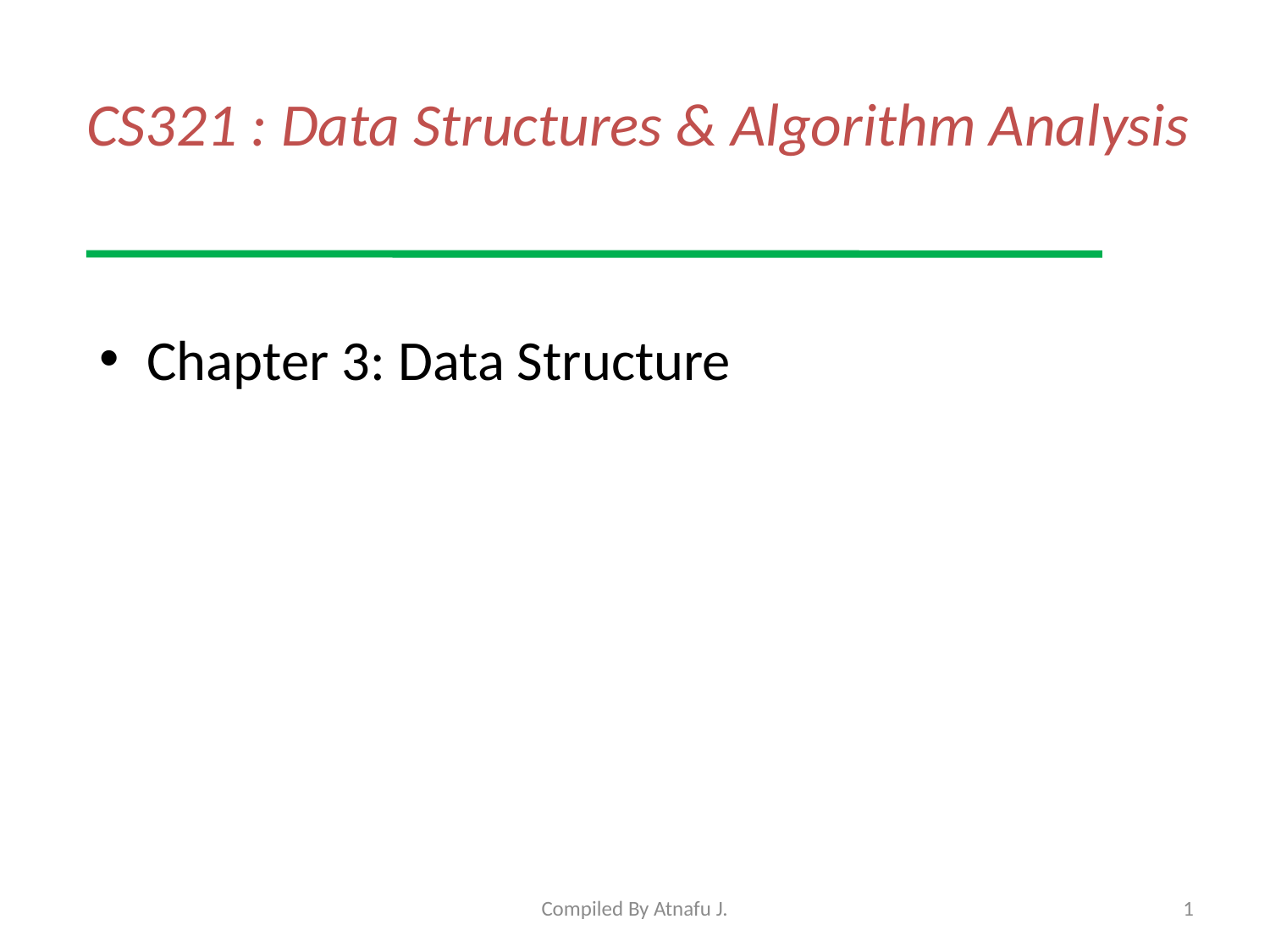

# CS321 : Data Structures & Algorithm Analysis
Chapter 3: Data Structure
Compiled By Atnafu J.
1